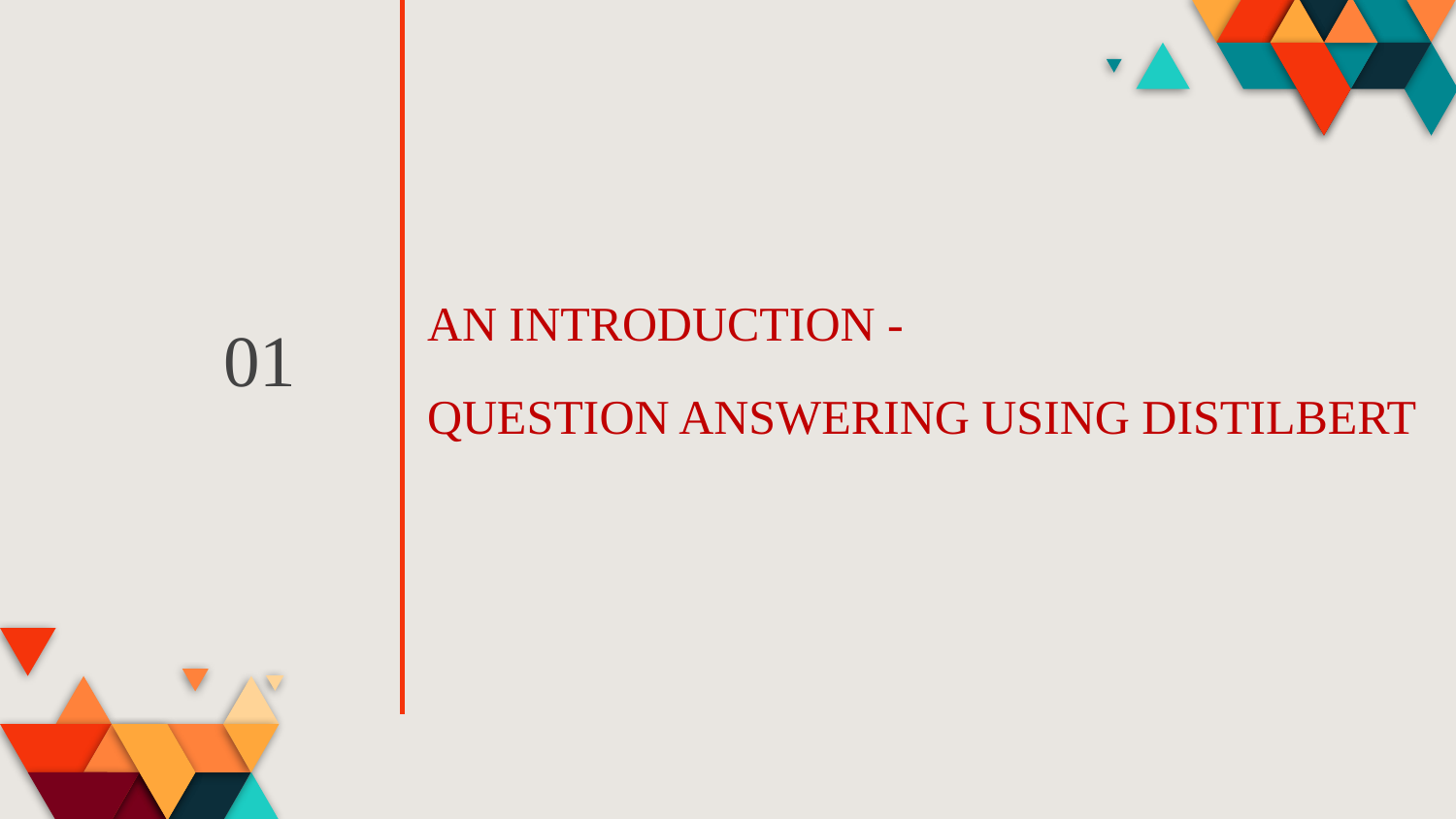

AN INTRODUCTION -
QUESTION ANSWERING USING DISTILBERT
01